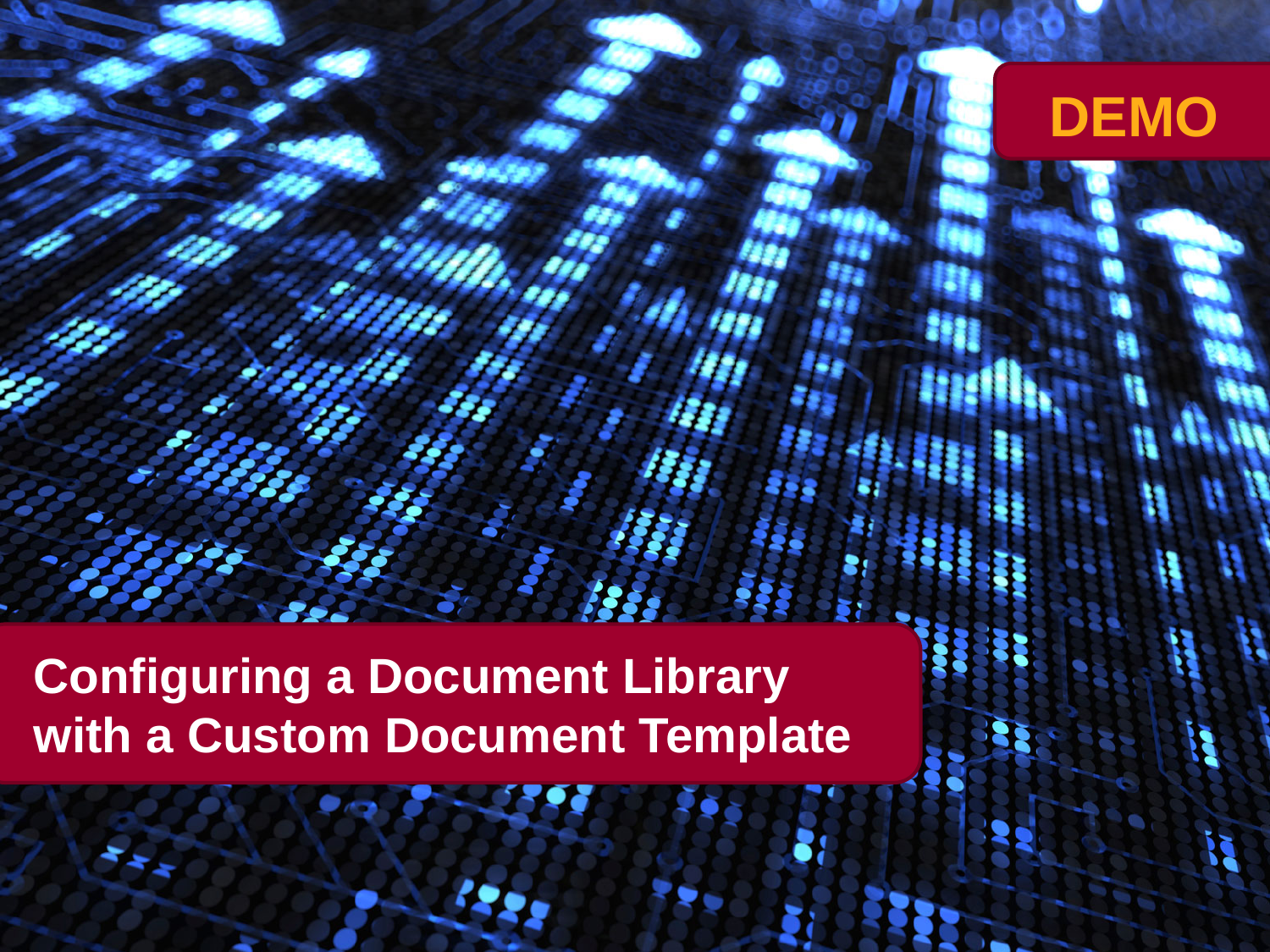

# Configuring a Document Library with a Custom Document Template